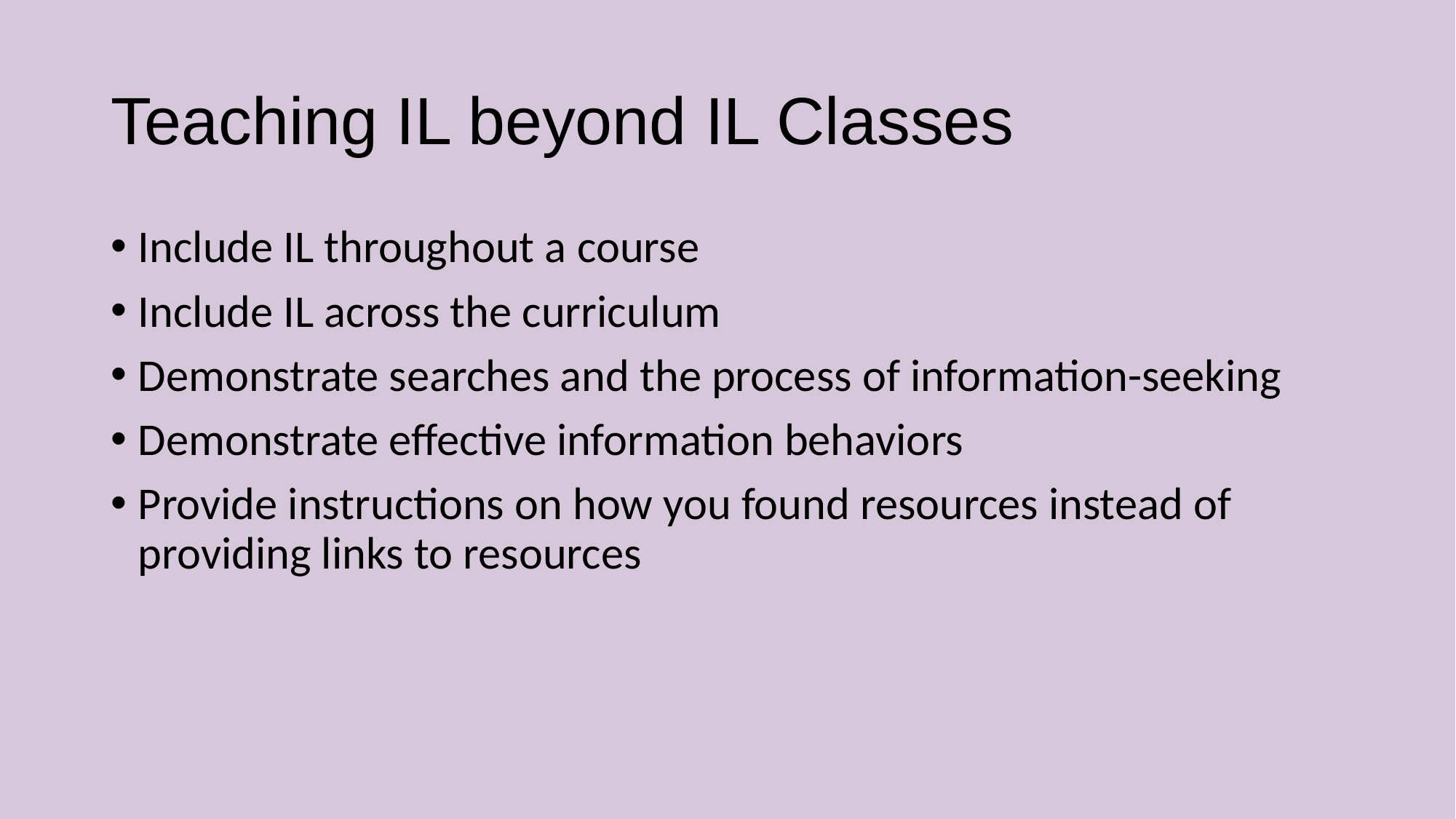

# Teaching IL beyond IL Classes
Include IL throughout a course
Include IL across the curriculum
Demonstrate searches and the process of information-seeking
Demonstrate effective information behaviors
Provide instructions on how you found resources instead of providing links to resources